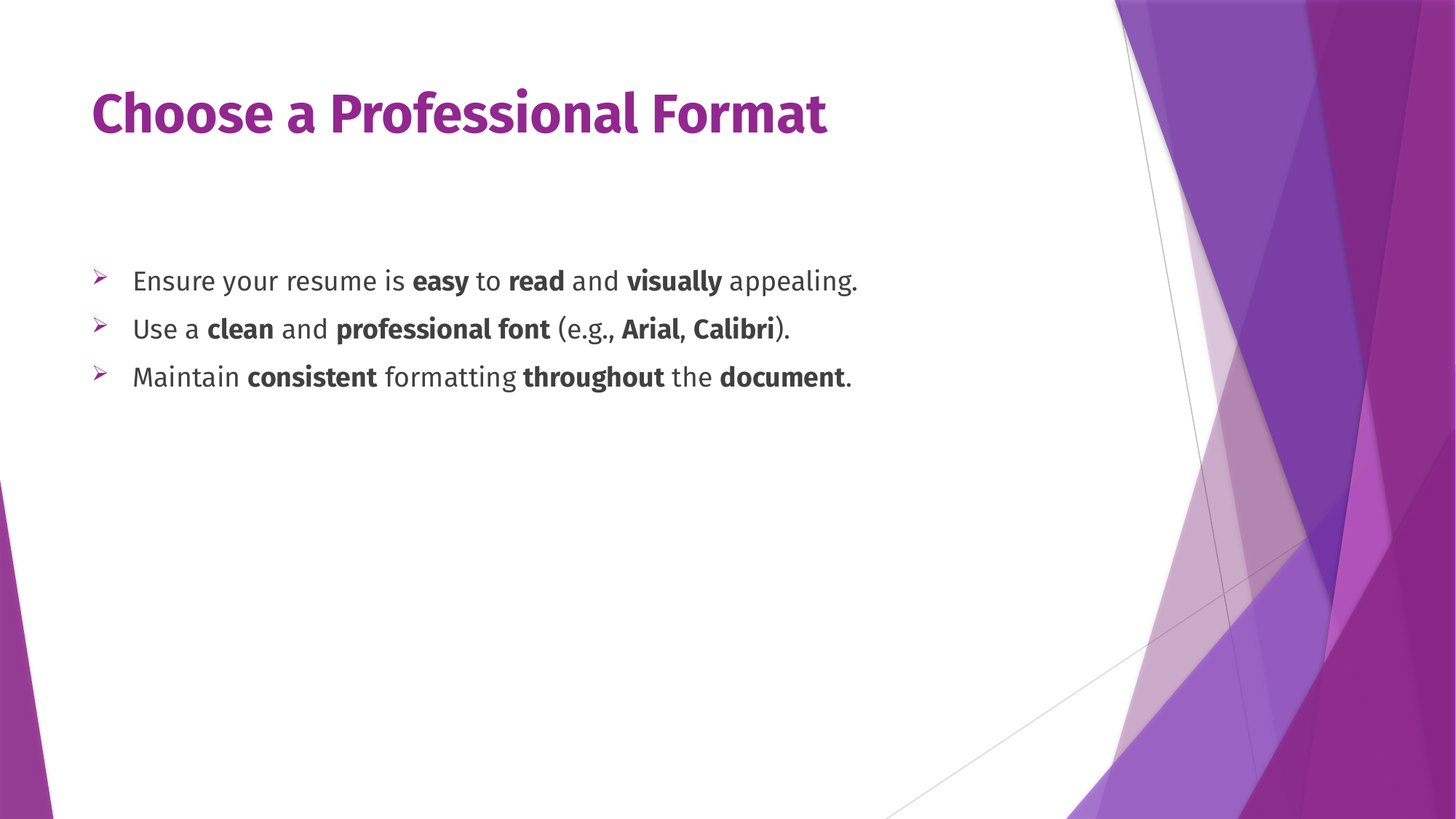

# Choose a Professional Format
Ensure your resume is easy to read and visually appealing.
Use a clean and professional font (e.g., Arial, Calibri).
Maintain consistent formatting throughout the document.